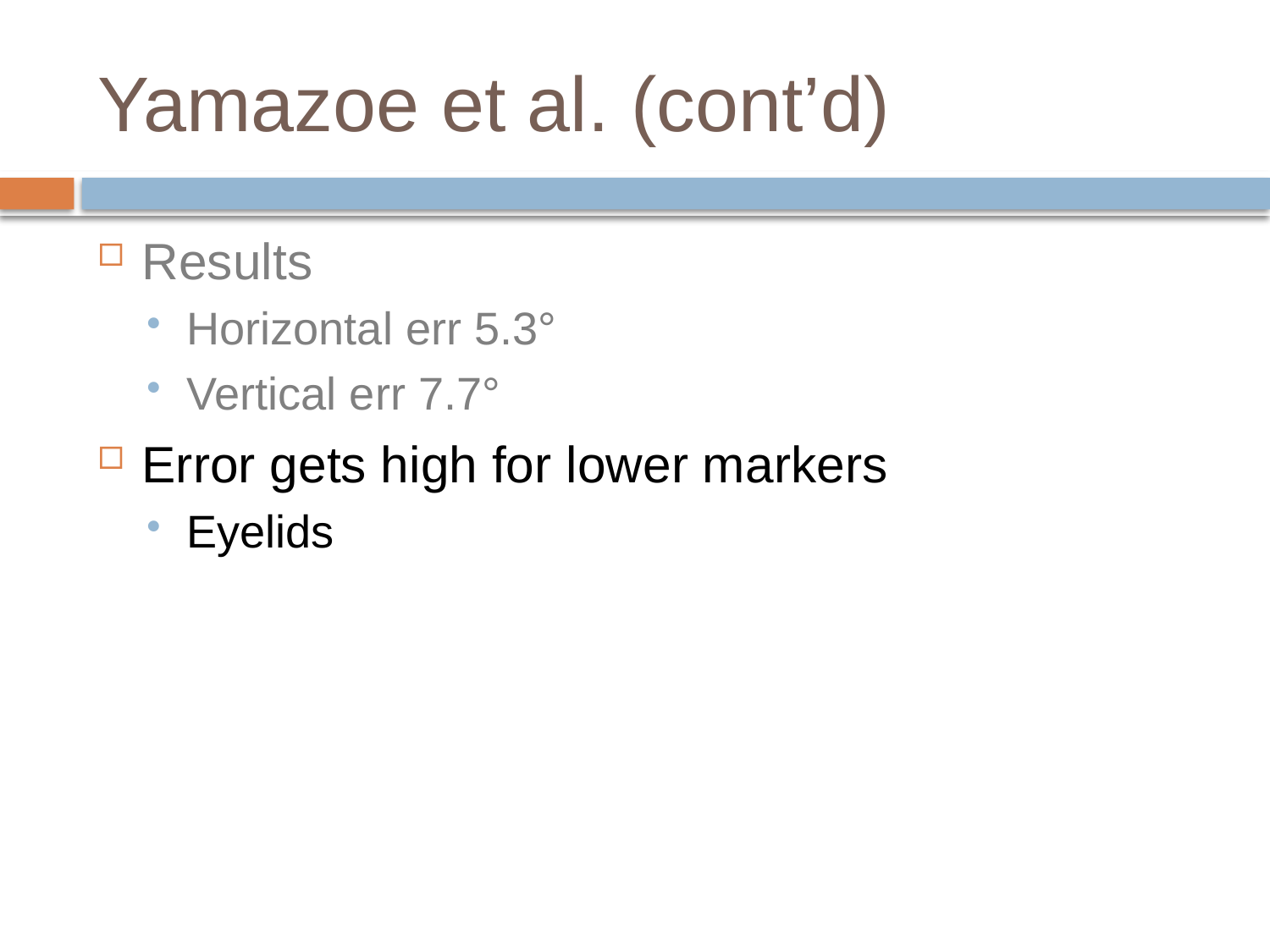

# Yamazoe et al. (cont’d)
Results
Horizontal err 5.3°
Vertical err 7.7°
Error gets high for lower markers
Eyelids